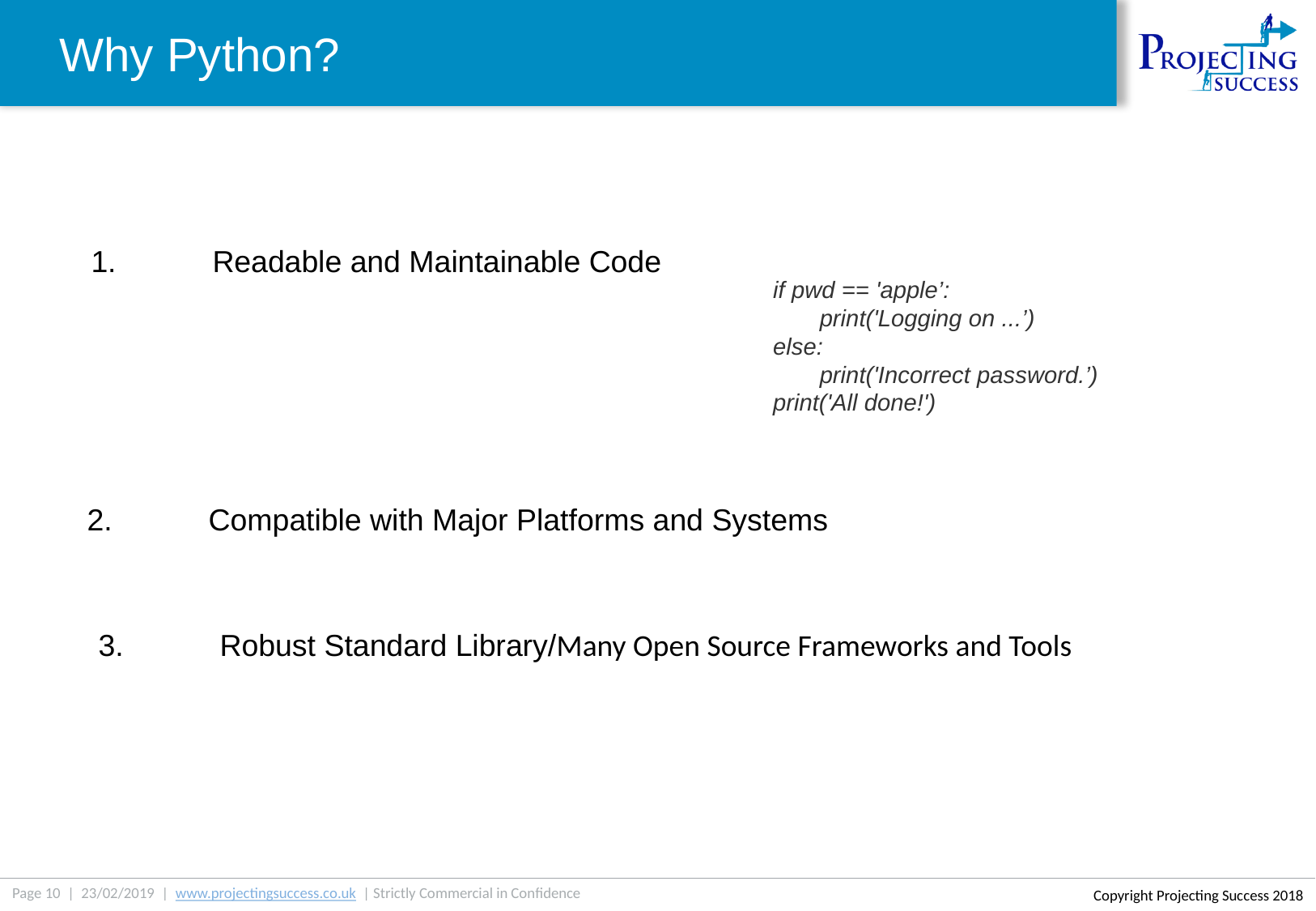

Why Python?
1.	Readable and Maintainable Code
if pwd == 'apple’:
       print('Logging on ...’)
else:
       print('Incorrect password.’)
print('All done!')
2.	Compatible with Major Platforms and Systems
3.	Robust Standard Library/Many Open Source Frameworks and Tools
Page 10  |  23/02/2019  |  www.projectingsuccess.co.uk  | Strictly Commercial in Confidence